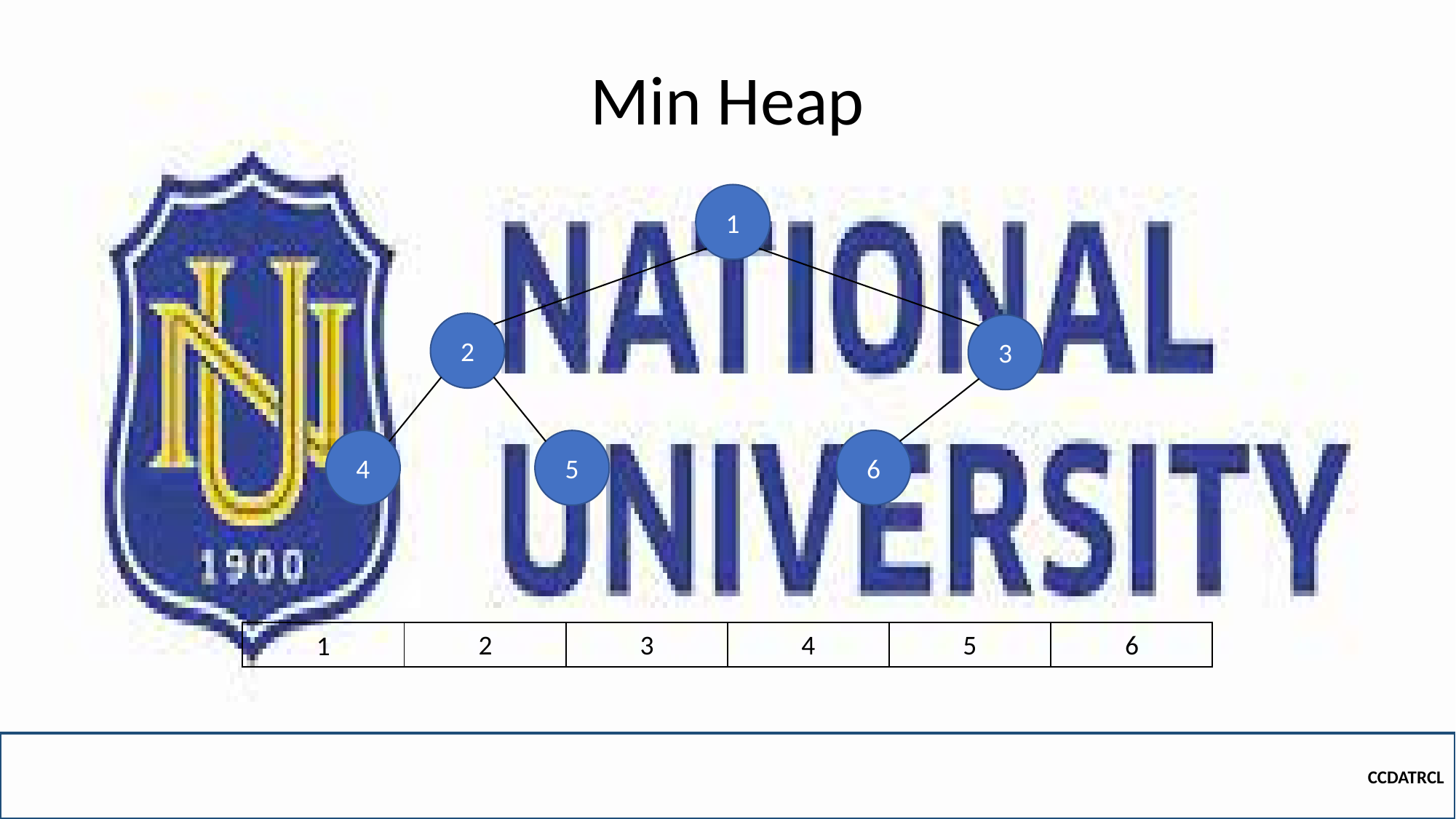

# Min Heap
1
2
3
4
6
5
3
4
5
6
2
|  |  |  |  |  |  |
| --- | --- | --- | --- | --- | --- |
1
CCDATRCL